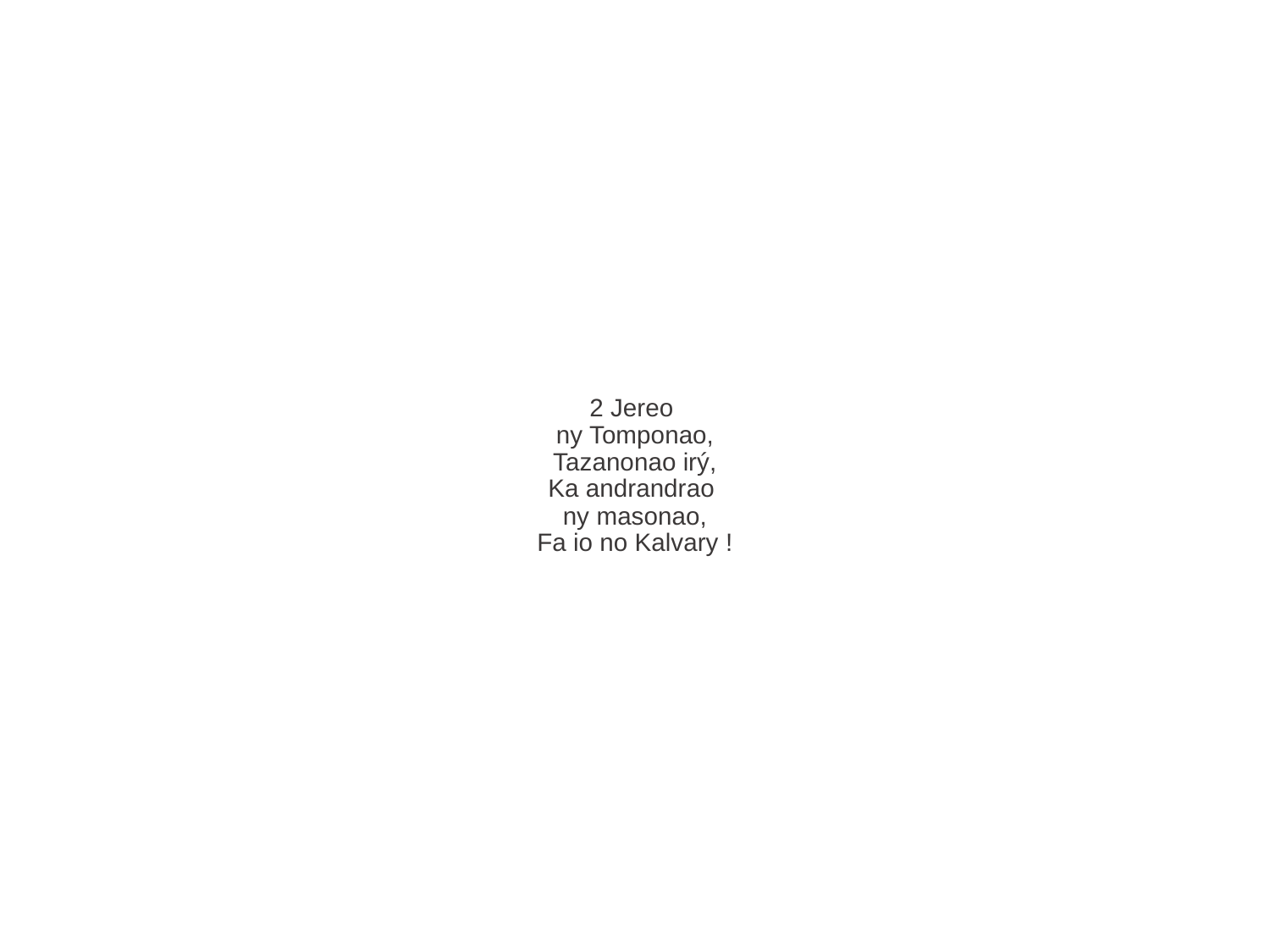

2 Jereo
ny Tomponao,
Tazanonao irý,
Ka andrandrao
ny masonao,
Fa io no Kalvary !